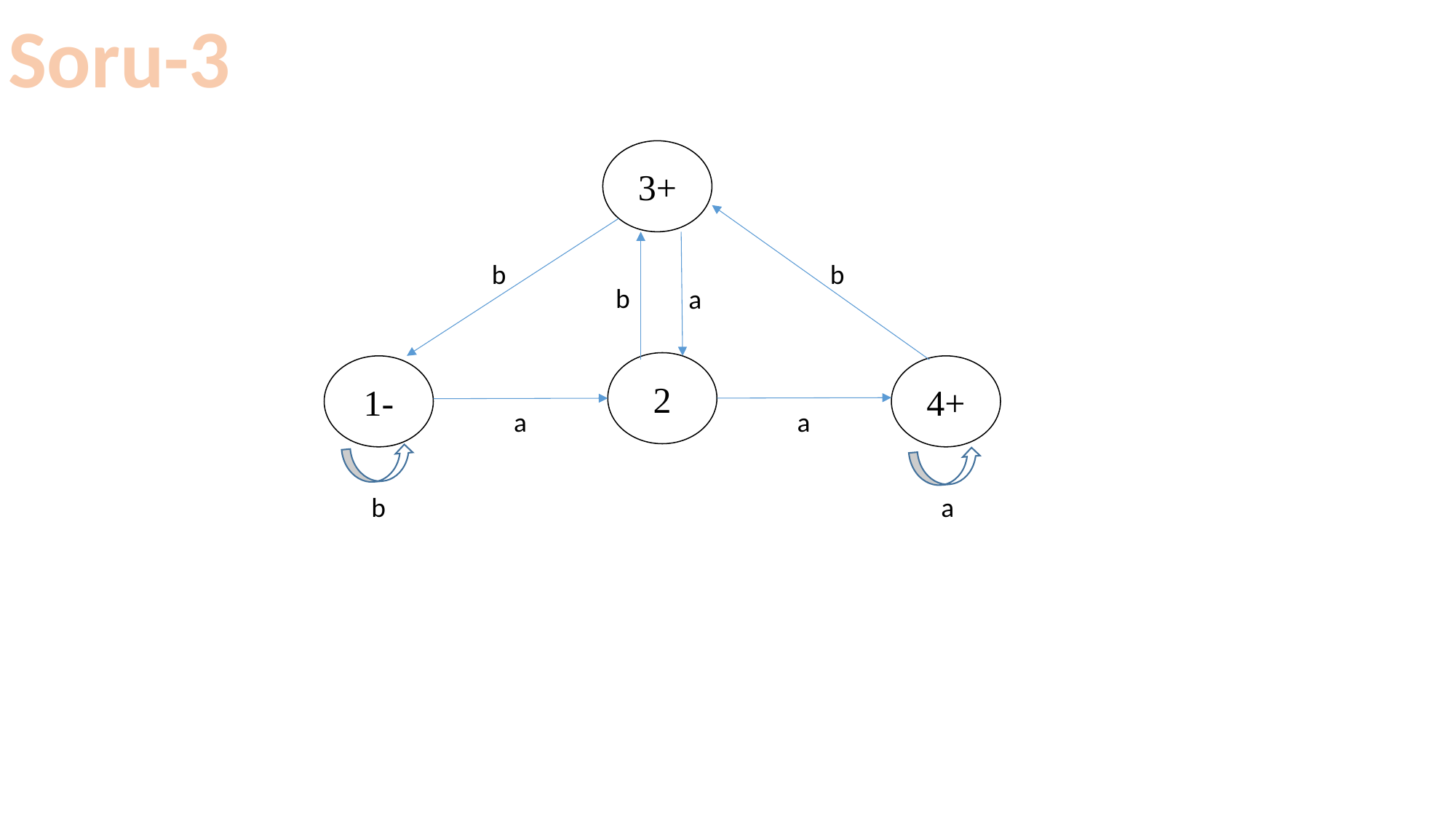

Soru-3
3+
b
b
b
a
2
1-
4+
a
a

b
a